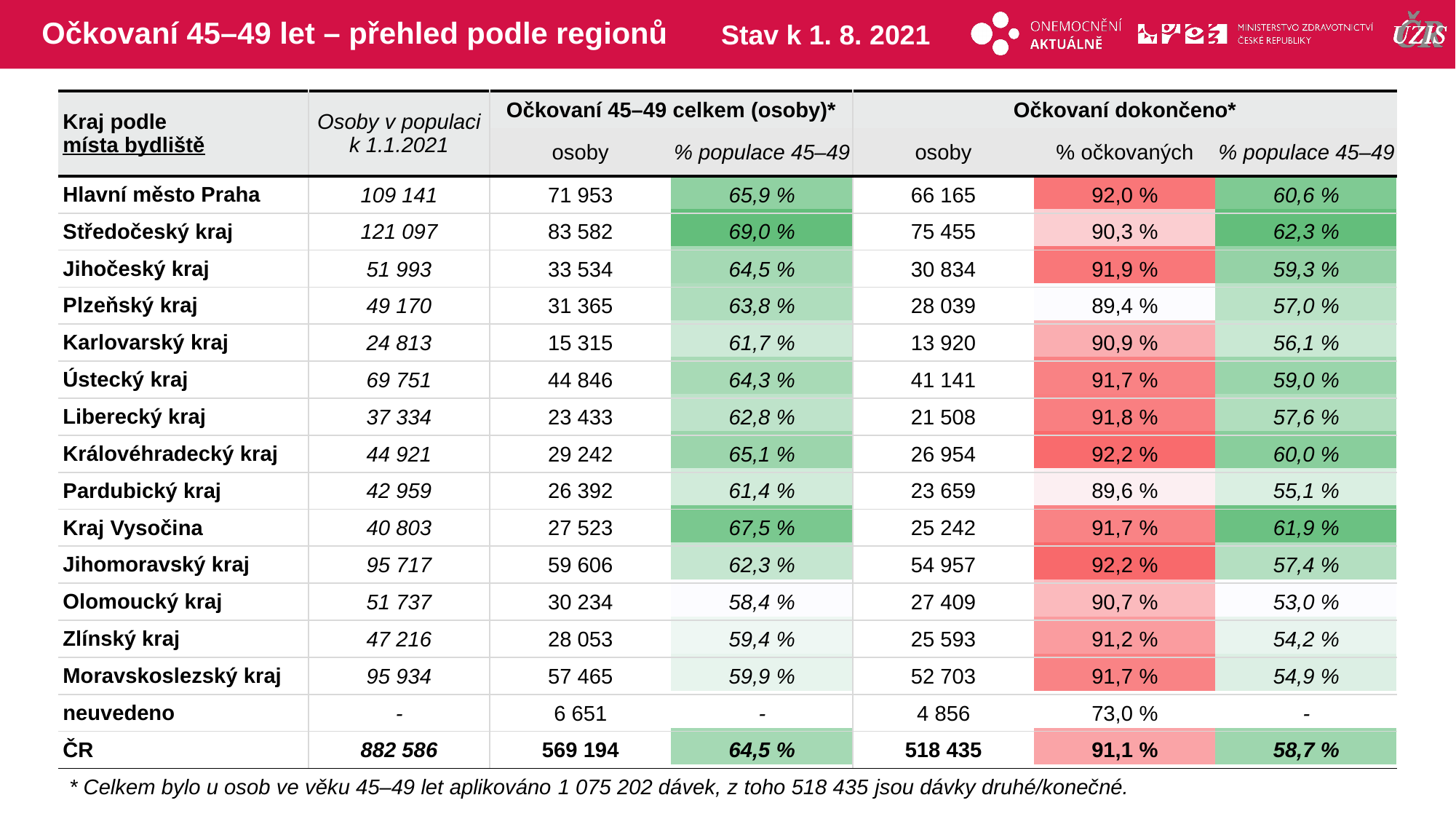

# Očkovaní 45–49 let – přehled podle regionů
Stav k 1. 8. 2021
| Kraj podle místa bydliště | Osoby v populaci k 1.1.2021 | Očkovaní 45–49 celkem (osoby)\* |  | Očkovaní dokončeno\* |  |  |
| --- | --- | --- | --- | --- | --- | --- |
|  |  | osoby | % populace 45–49 | osoby | % očkovaných | % populace 45–49 |
| Hlavní město Praha | 109 141 | 71 953 | 65,9 % | 66 165 | 92,0 % | 60,6 % |
| Středočeský kraj | 121 097 | 83 582 | 69,0 % | 75 455 | 90,3 % | 62,3 % |
| Jihočeský kraj | 51 993 | 33 534 | 64,5 % | 30 834 | 91,9 % | 59,3 % |
| Plzeňský kraj | 49 170 | 31 365 | 63,8 % | 28 039 | 89,4 % | 57,0 % |
| Karlovarský kraj | 24 813 | 15 315 | 61,7 % | 13 920 | 90,9 % | 56,1 % |
| Ústecký kraj | 69 751 | 44 846 | 64,3 % | 41 141 | 91,7 % | 59,0 % |
| Liberecký kraj | 37 334 | 23 433 | 62,8 % | 21 508 | 91,8 % | 57,6 % |
| Královéhradecký kraj | 44 921 | 29 242 | 65,1 % | 26 954 | 92,2 % | 60,0 % |
| Pardubický kraj | 42 959 | 26 392 | 61,4 % | 23 659 | 89,6 % | 55,1 % |
| Kraj Vysočina | 40 803 | 27 523 | 67,5 % | 25 242 | 91,7 % | 61,9 % |
| Jihomoravský kraj | 95 717 | 59 606 | 62,3 % | 54 957 | 92,2 % | 57,4 % |
| Olomoucký kraj | 51 737 | 30 234 | 58,4 % | 27 409 | 90,7 % | 53,0 % |
| Zlínský kraj | 47 216 | 28 053 | 59,4 % | 25 593 | 91,2 % | 54,2 % |
| Moravskoslezský kraj | 95 934 | 57 465 | 59,9 % | 52 703 | 91,7 % | 54,9 % |
| neuvedeno | - | 6 651 | - | 4 856 | 73,0 % | - |
| ČR | 882 586 | 569 194 | 64,5 % | 518 435 | 91,1 % | 58,7 % |
|  |  |  |  |  |  |
| --- | --- | --- | --- | --- | --- |
|  |  |  |  |  |  |
|  |  |  |  |  |  |
|  |  |  |  |  |  |
|  |  |  |  |  |  |
|  |  |  |  |  |  |
|  |  |  |  |  |  |
|  |  |  |  |  |  |
|  |  |  |  |  |  |
|  |  |  |  |  |  |
|  |  |  |  |  |  |
|  |  |  |  |  |  |
|  |  |  |  |  |  |
|  |  |  |  |  |  |
|  |  |  |  |  |  |
|  |  |  |  |  |  |
* Celkem bylo u osob ve věku 45–49 let aplikováno 1 075 202 dávek, z toho 518 435 jsou dávky druhé/konečné.